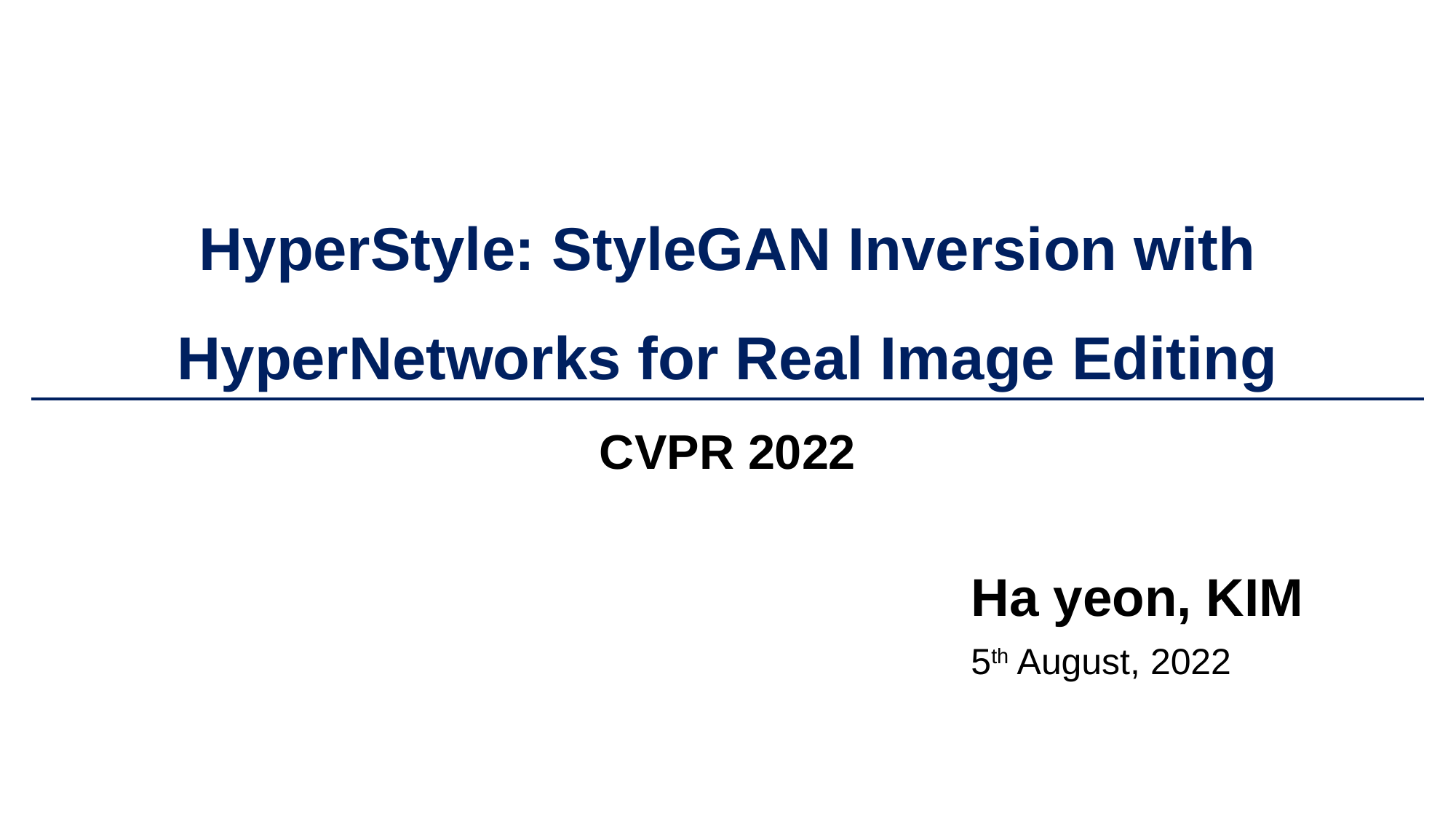

# HyperStyle: StyleGAN Inversion with HyperNetworks for Real Image Editing CVPR 2022
Ha yeon, KIM
5th August, 2022